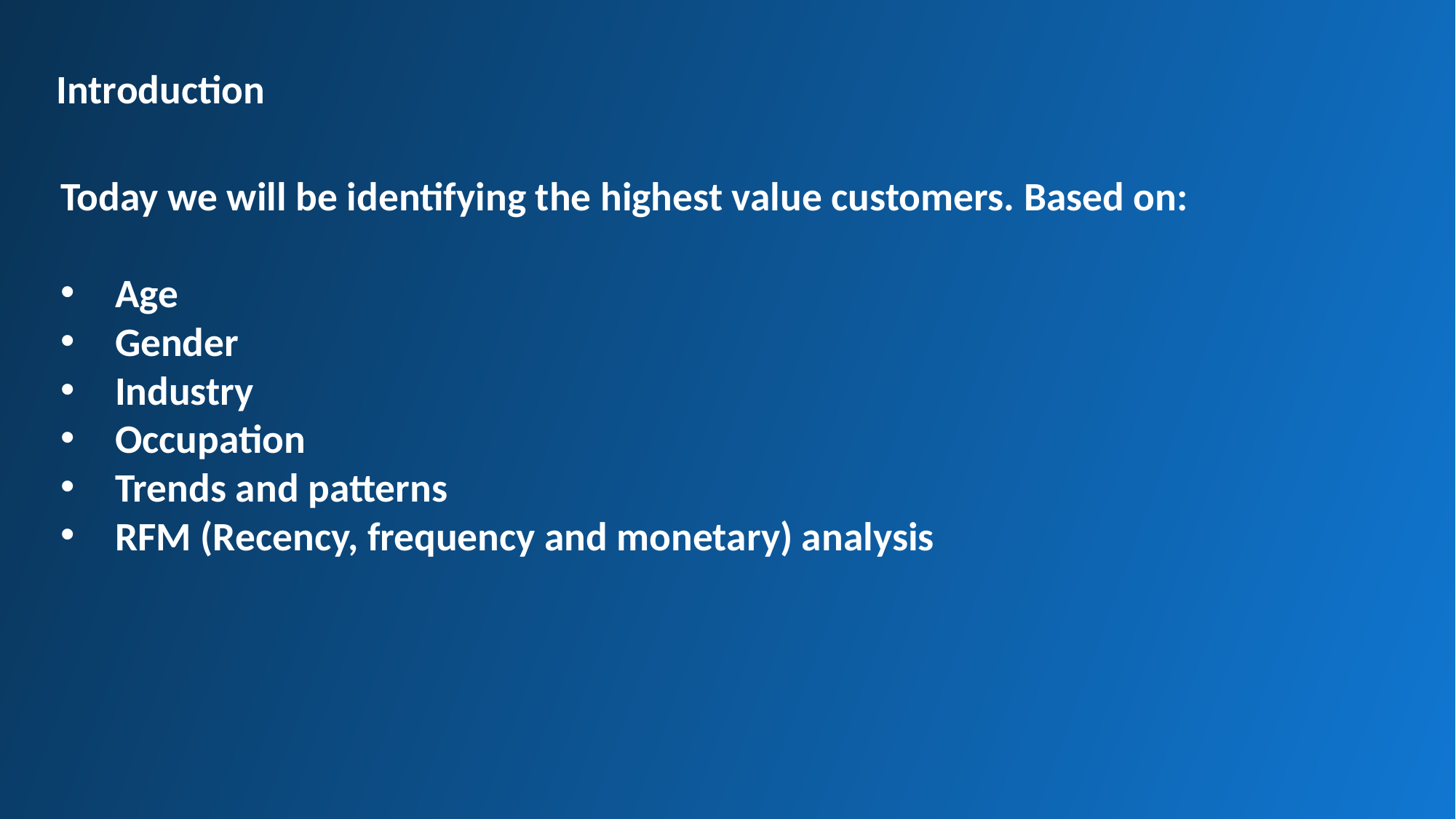

Introduction

Today we will be identifying the highest value customers. Based on:

Age
Gender
Industry
Occupation
Trends and patterns
RFM (Recency, frequency and monetary) analysis